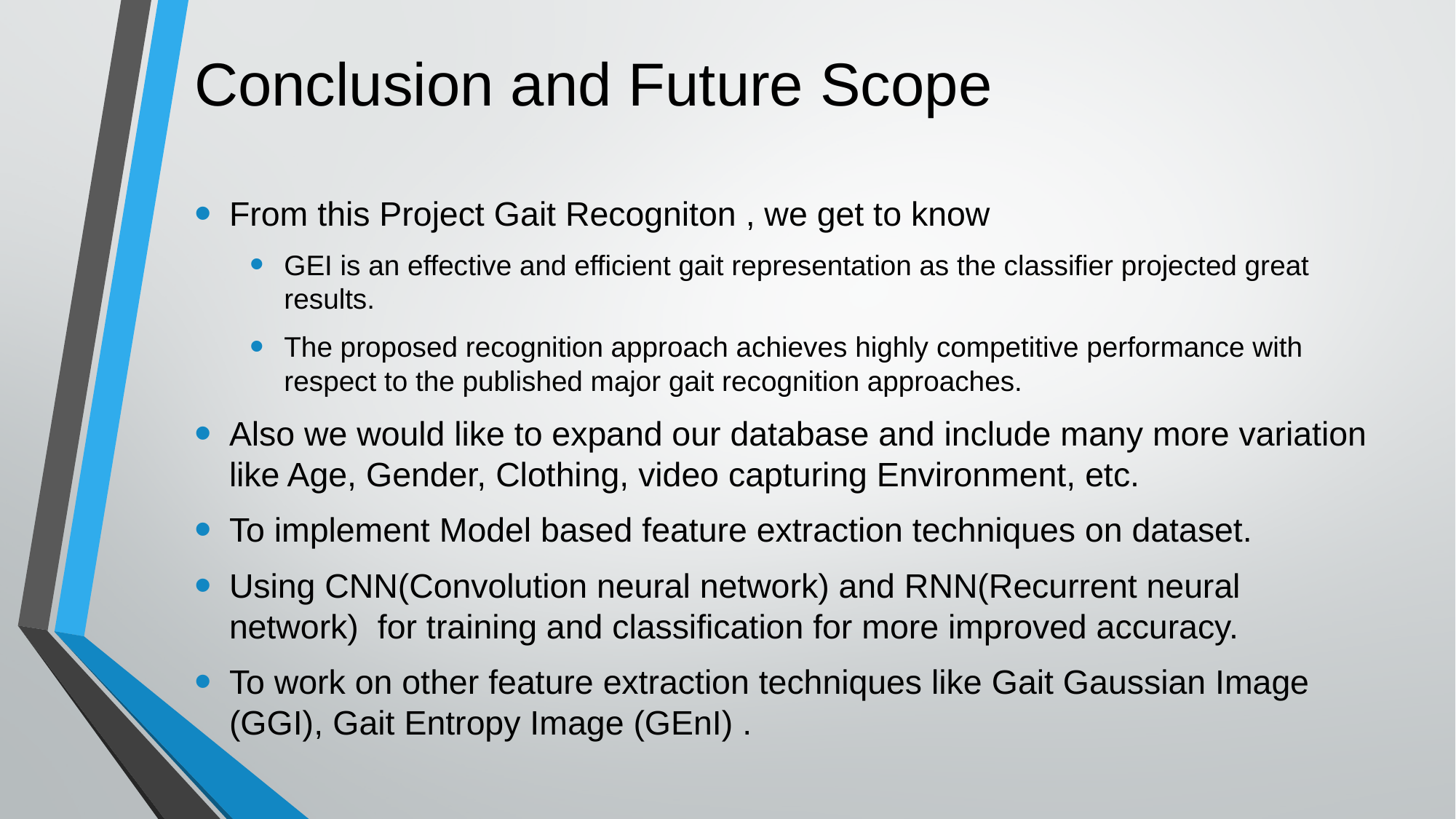

# Conclusion and Future Scope
From this Project Gait Recogniton , we get to know
GEI is an effective and efficient gait representation as the classifier projected great results.
The proposed recognition approach achieves highly competitive performance with respect to the published major gait recognition approaches.
Also we would like to expand our database and include many more variation like Age, Gender, Clothing, video capturing Environment, etc.
To implement Model based feature extraction techniques on dataset.
Using CNN(Convolution neural network) and RNN(Recurrent neural network)  for training and classification for more improved accuracy.
To work on other feature extraction techniques like Gait Gaussian Image (GGI), Gait Entropy Image (GEnI) .